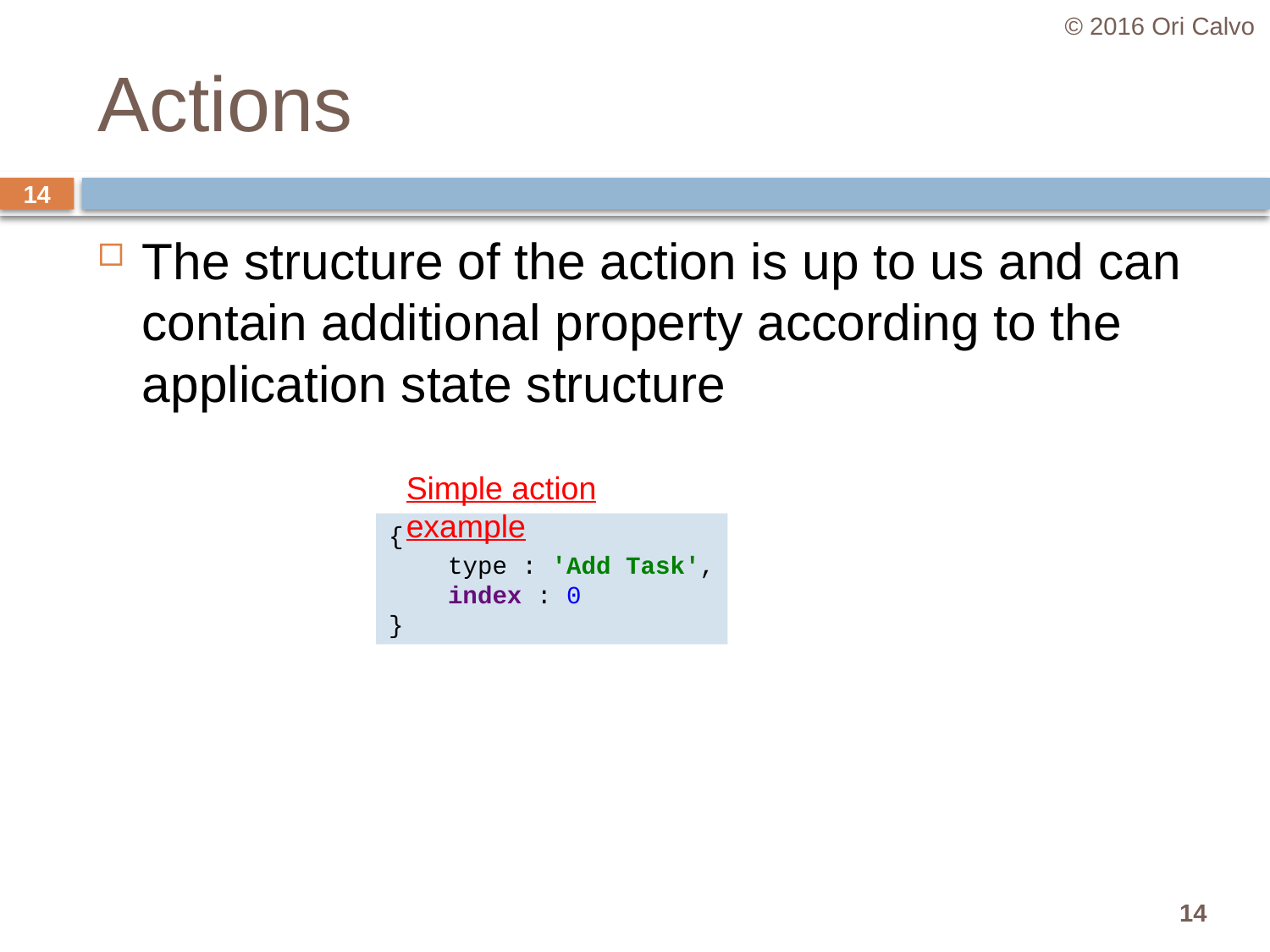

© 2016 Ori Calvo
# Actions
14
The structure of the action is up to us and can contain additional property according to the application state structure
Simple action example
{
    type : 'Add Task',
    index : 0
}